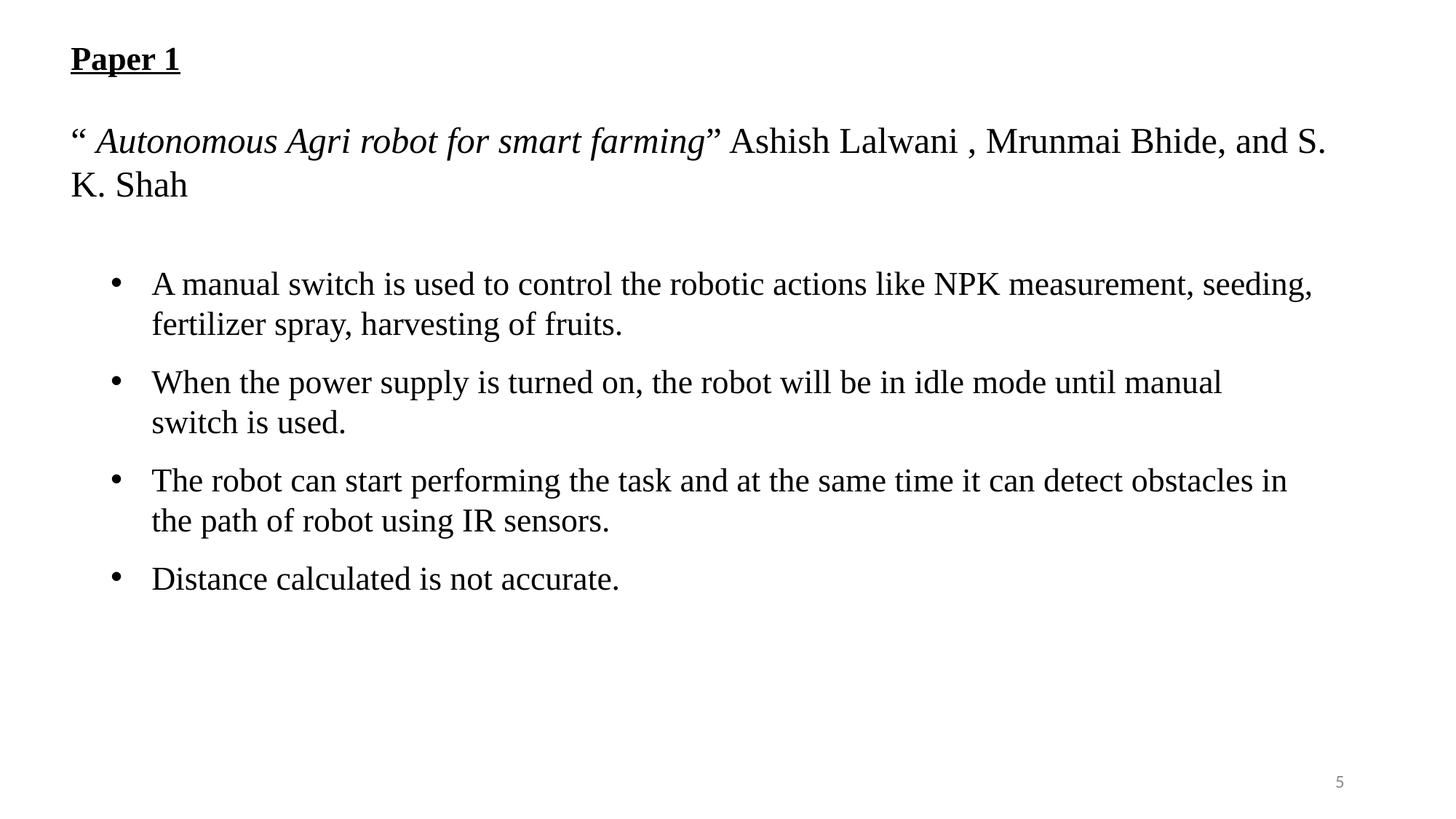

Paper 1

“ Autonomous Agri robot for smart farming” Ashish Lalwani , Mrunmai Bhide, and S. K. Shah

A manual switch is used to control the robotic actions like NPK measurement, seeding, fertilizer spray, harvesting of fruits.
When the power supply is turned on, the robot will be in idle mode until manual switch is used.
The robot can start performing the task and at the same time it can detect obstacles in the path of robot using IR sensors.
Distance calculated is not accurate.
5